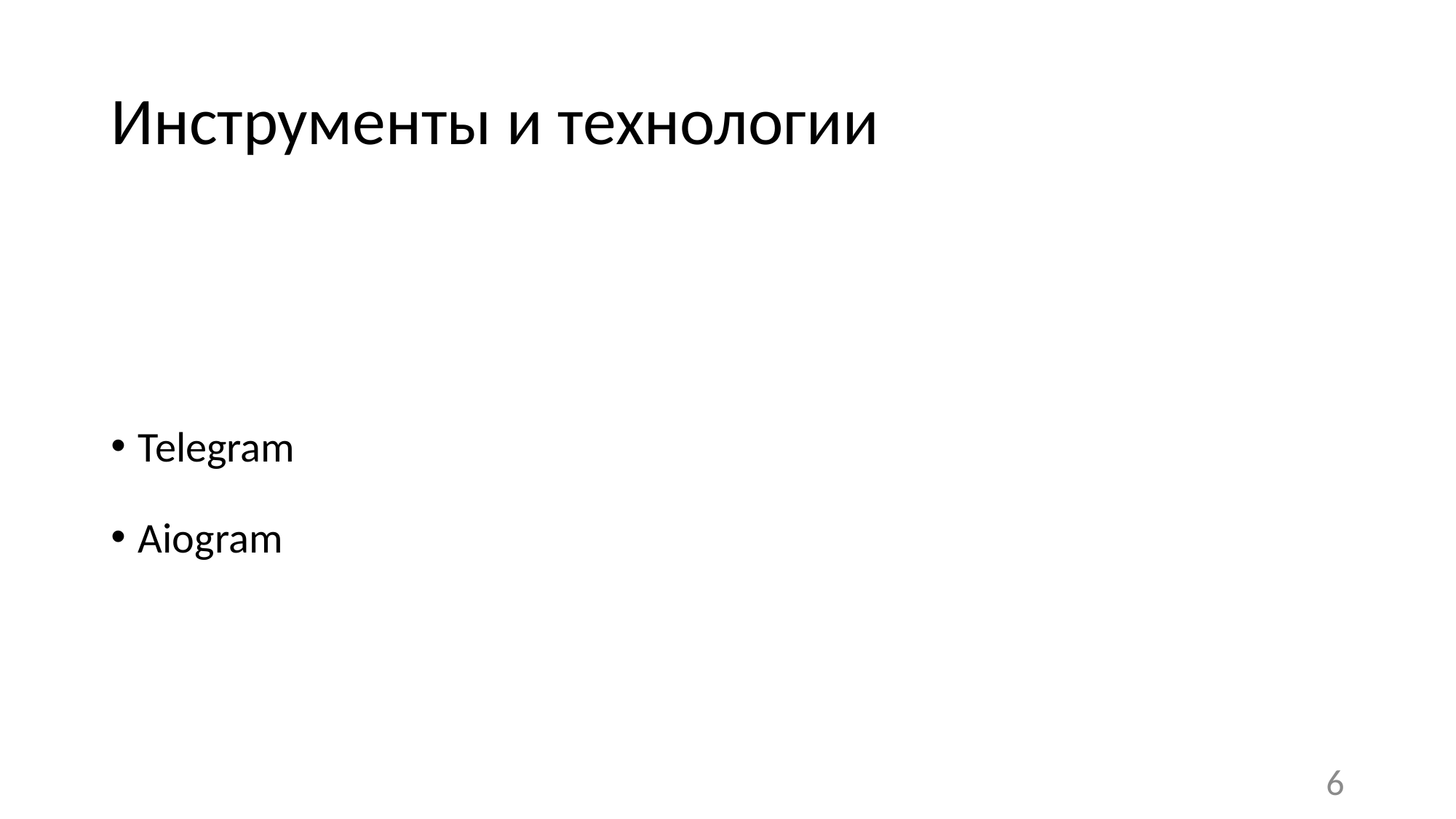

# Инструменты и технологии
Telegram
Aiogram
6